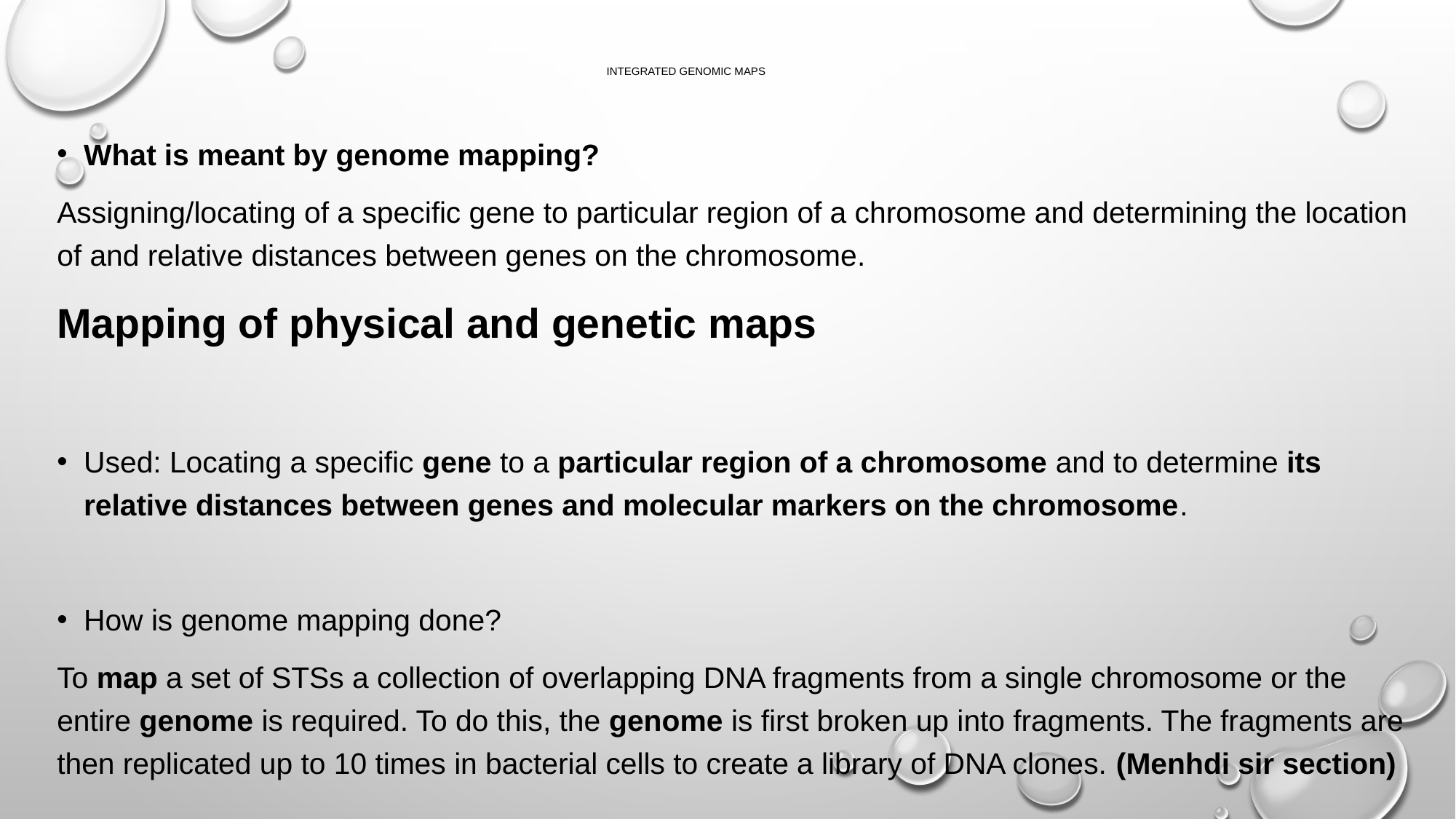

# integrated genomic maps
What is meant by genome mapping?
Assigning/locating of a specific gene to particular region of a chromosome and determining the location of and relative distances between genes on the chromosome.
Mapping of physical and genetic maps

Used: Locating a specific gene to a particular region of a chromosome and to determine its relative distances between genes and molecular markers on the chromosome.

How is genome mapping done?
To map a set of STSs a collection of overlapping DNA fragments from a single chromosome or the entire genome is required. To do this, the genome is first broken up into fragments. The fragments are then replicated up to 10 times in bacterial cells to create a library of DNA clones. (Menhdi sir section)